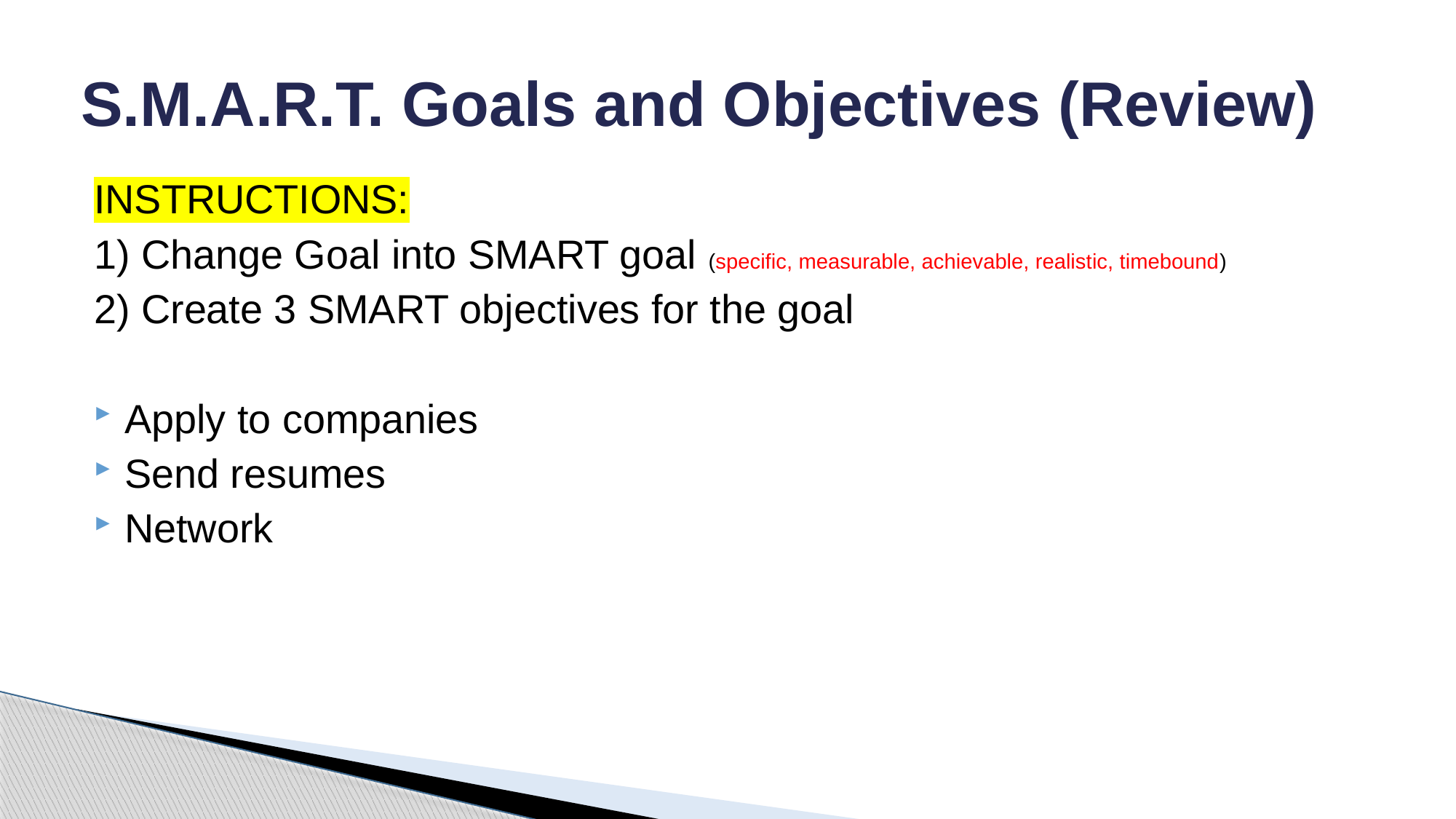

# S.M.A.R.T. Goals and Objectives (Review)
INSTRUCTIONS:
1) Change Goal into SMART goal (specific, measurable, achievable, realistic, timebound)
2) Create 3 SMART objectives for the goal

Apply to companies
Send resumes
Network